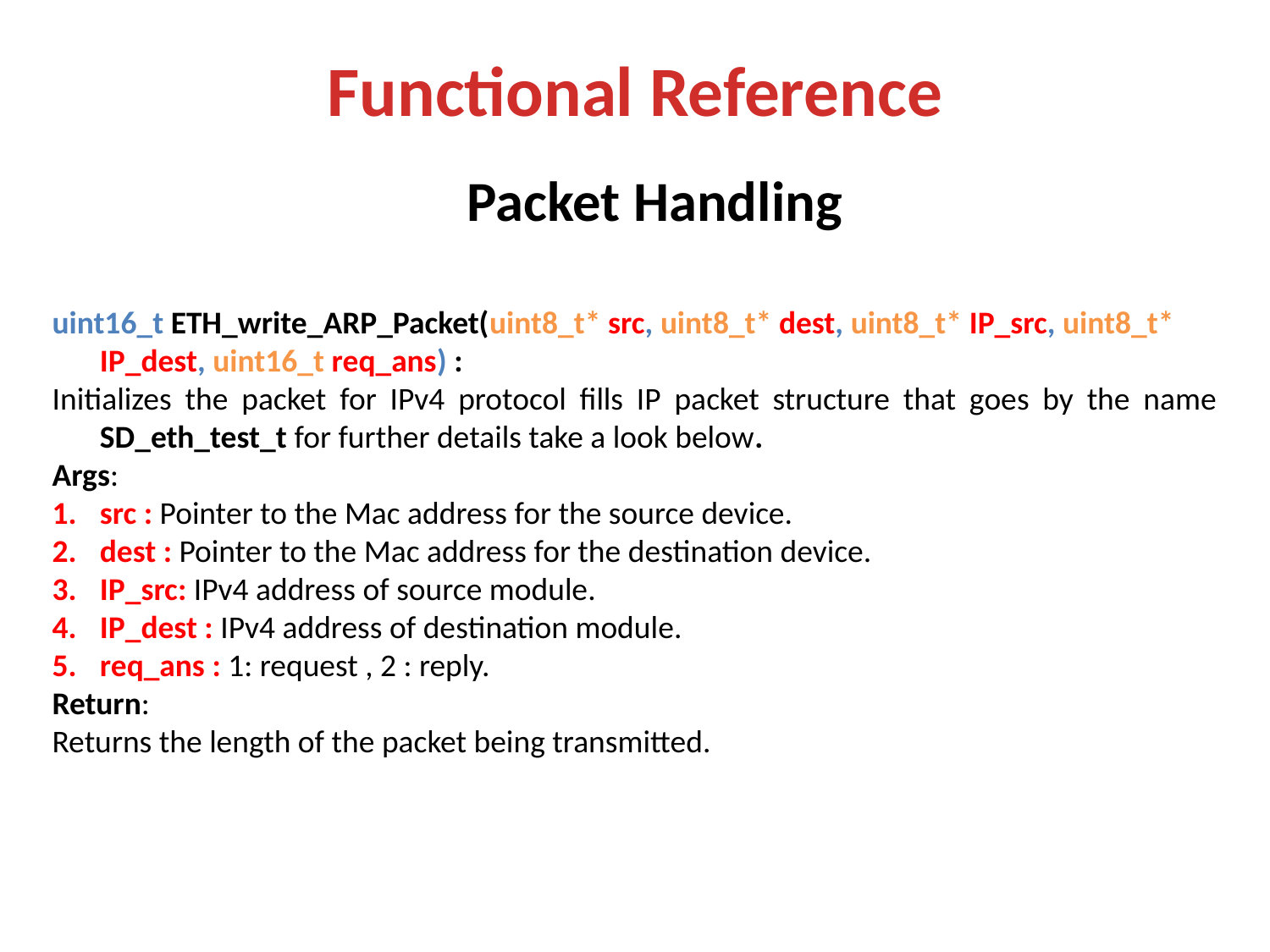

Functional Reference
Packet Handling

uint16_t ETH_write_ARP_Packet(uint8_t* src, uint8_t* dest, uint8_t* IP_src, uint8_t* IP_dest, uint16_t req_ans) :
Initializes the packet for IPv4 protocol fills IP packet structure that goes by the name SD_eth_test_t for further details take a look below.
Args:
src : Pointer to the Mac address for the source device.
dest : Pointer to the Mac address for the destination device.
IP_src: IPv4 address of source module.
IP_dest : IPv4 address of destination module.
req_ans : 1: request , 2 : reply.
Return:
Returns the length of the packet being transmitted.